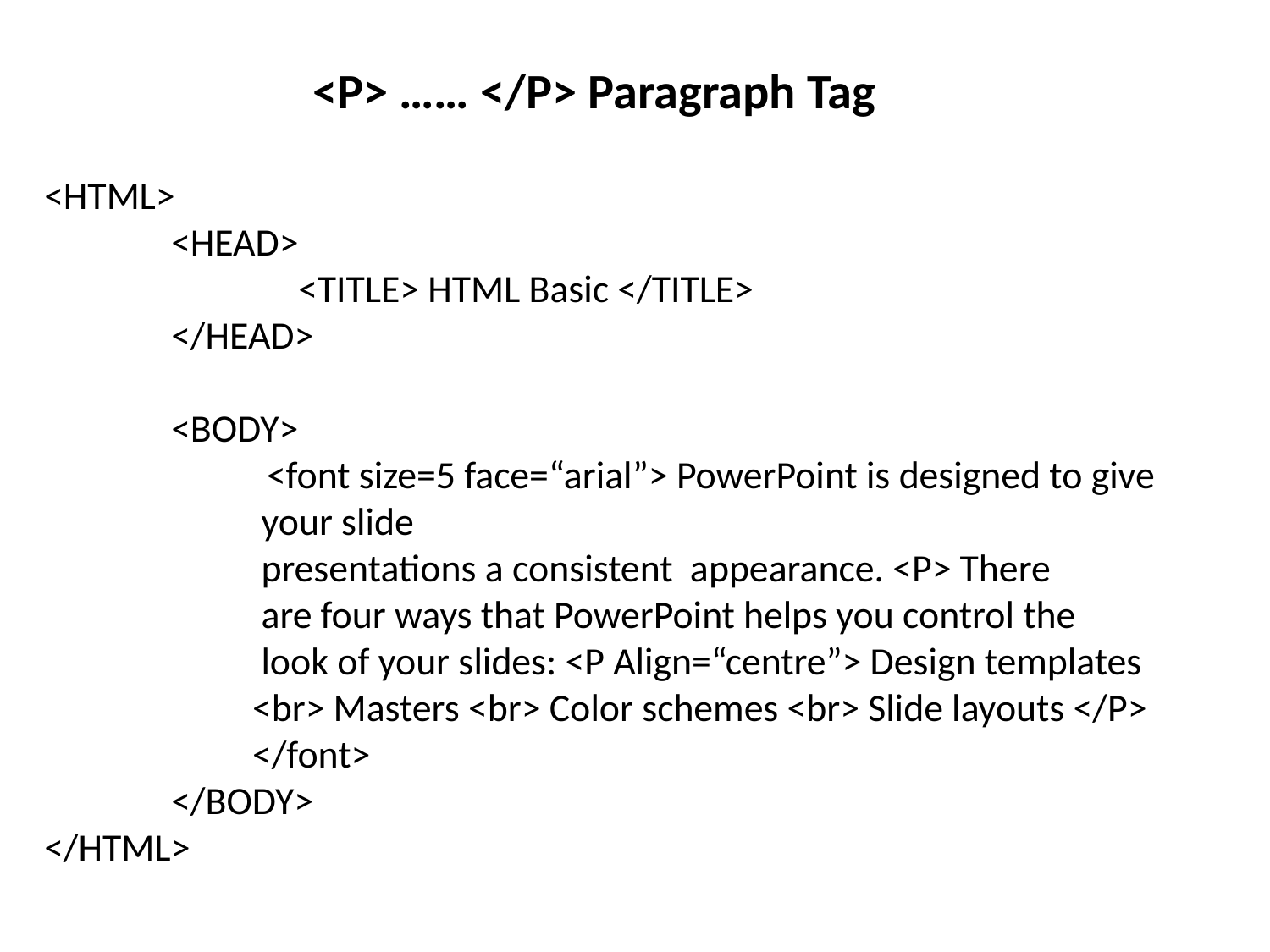

<P> …… </P> Paragraph Tag
<HTML>
	<HEAD>
		<TITLE> HTML Basic </TITLE>
	</HEAD>

	<BODY>
	           <font size=5 face=“arial”> PowerPoint is designed to give
                         your slide
                         presentations a consistent  appearance. <P> There
                         are four ways that PowerPoint helps you control the
                         look of your slides: <P Align=“centre”> Design templates
                        <br> Masters <br> Color schemes <br> Slide layouts </P>
                        </font>
	</BODY>
</HTML>